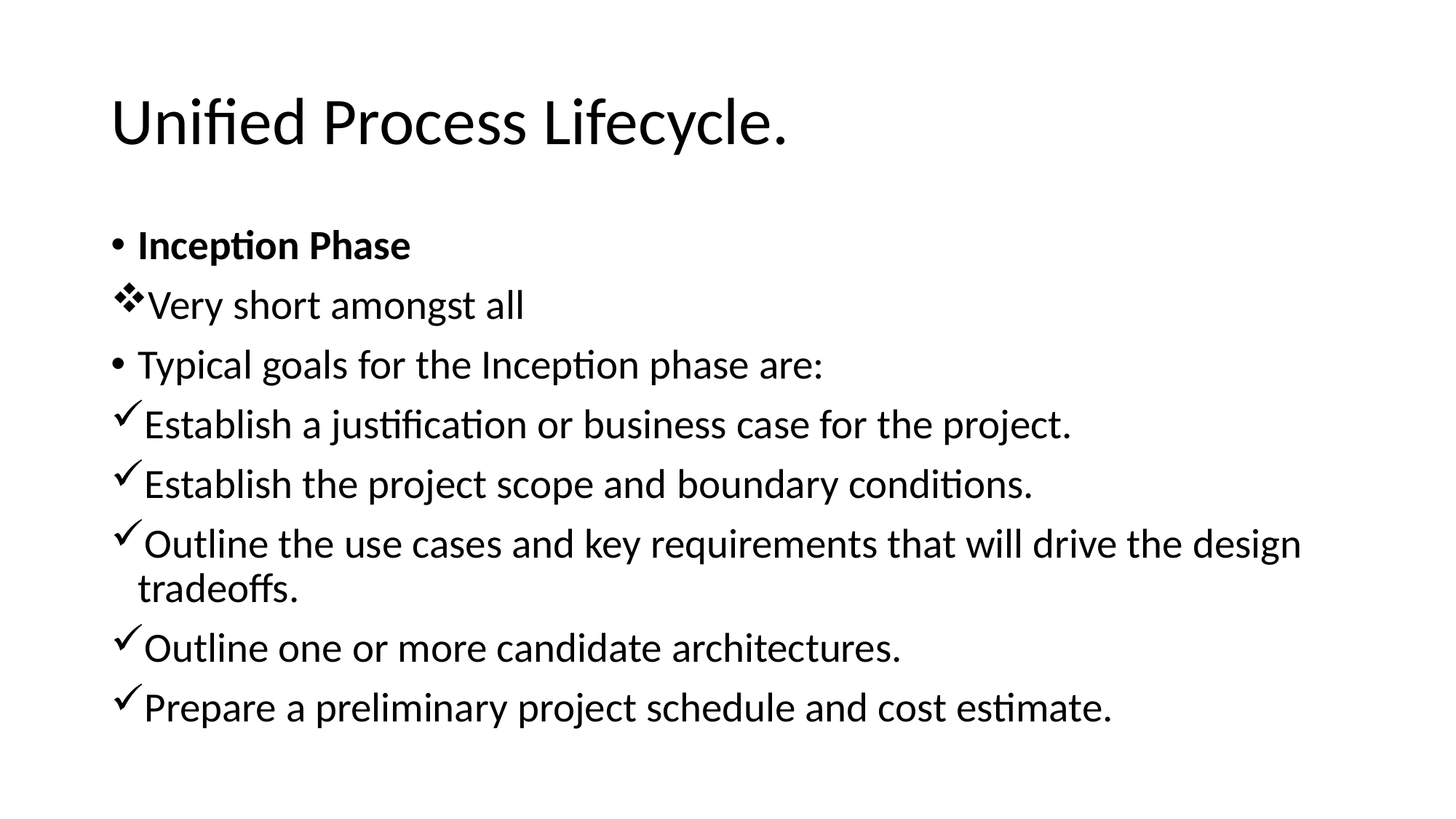

# Unified Process Lifecycle.
Inception Phase
Very short amongst all
Typical goals for the Inception phase are:
Establish a justification or business case for the project.
Establish the project scope and boundary conditions.
Outline the use cases and key requirements that will drive the design tradeoffs.
Outline one or more candidate architectures.
Prepare a preliminary project schedule and cost estimate.